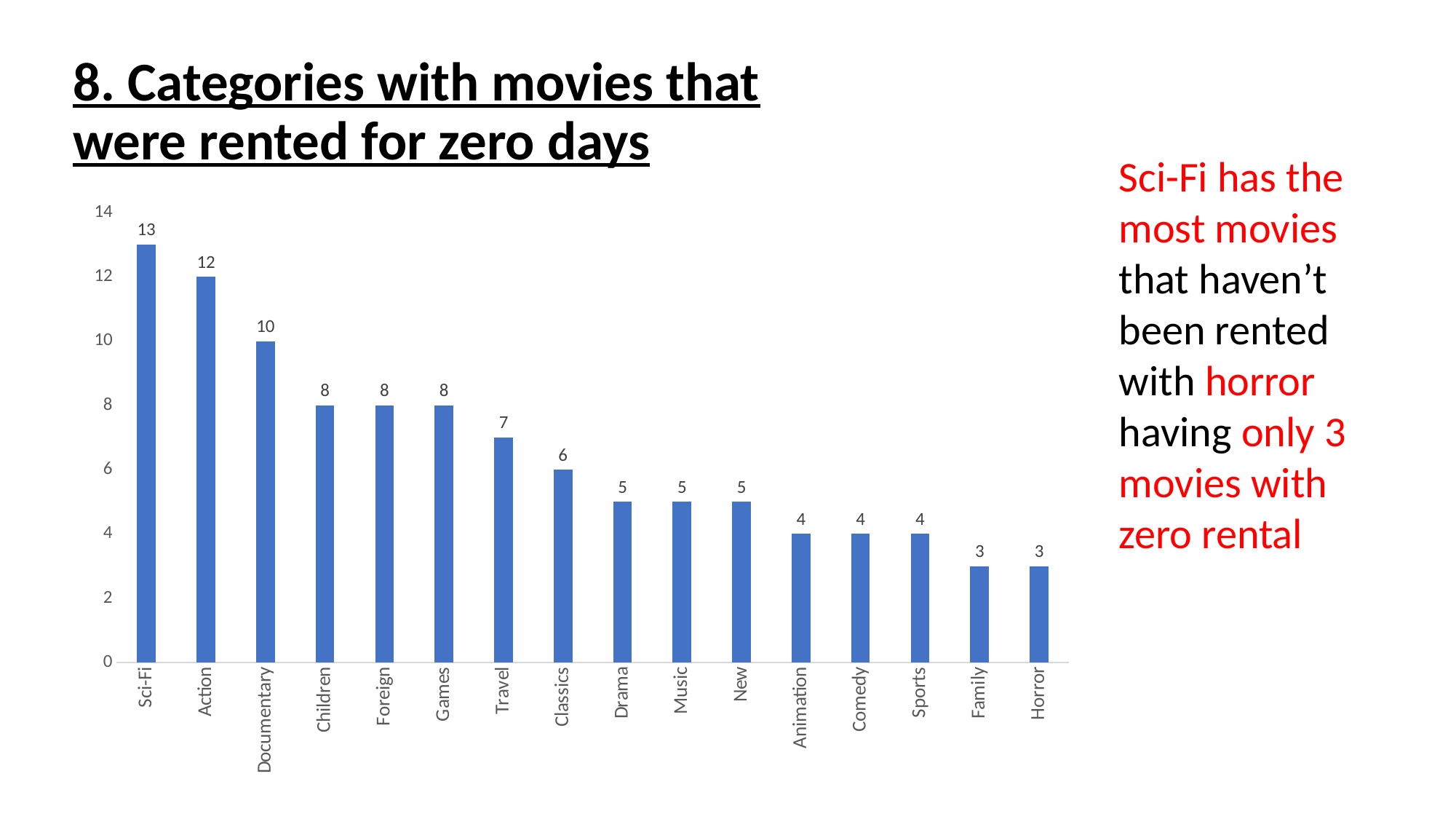

# 8. Categories with movies that were rented for zero days
Sci-Fi has the most movies that haven’t been rented with horror having only 3 movies with zero rental

### Chart

| Category | rental_count |
|---|---|
| Sci-Fi | 13.0 |
| Action | 12.0 |
| Documentary | 10.0 |
| Children | 8.0 |
| Foreign | 8.0 |
| Games | 8.0 |
| Travel | 7.0 |
| Classics | 6.0 |
| Drama | 5.0 |
| Music | 5.0 |
| New | 5.0 |
| Animation | 4.0 |
| Comedy | 4.0 |
| Sports | 4.0 |
| Family | 3.0 |
| Horror | 3.0 |